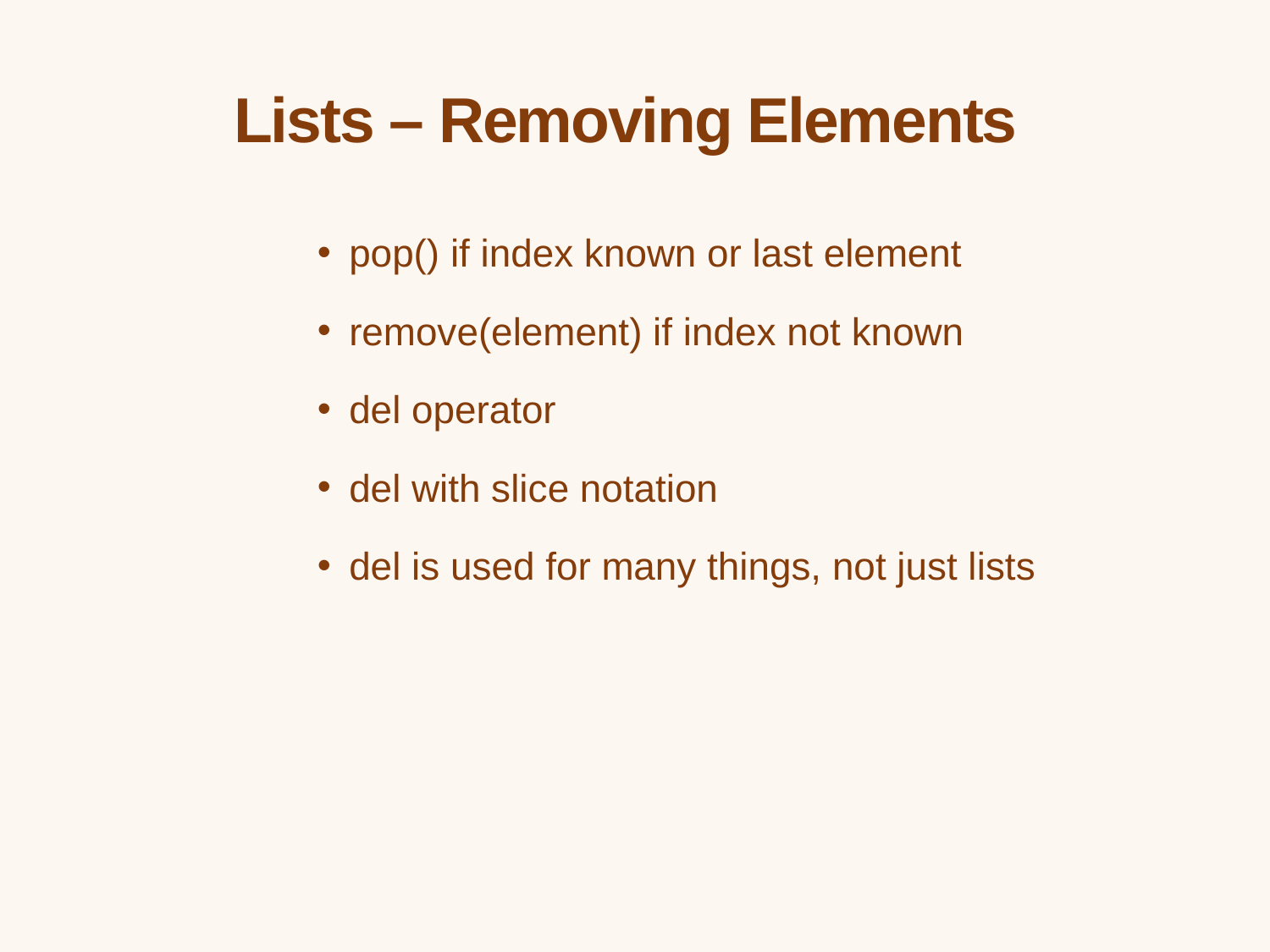

# Lists – Removing Elements
pop() if index known or last element
remove(element) if index not known
del operator
del with slice notation
del is used for many things, not just lists